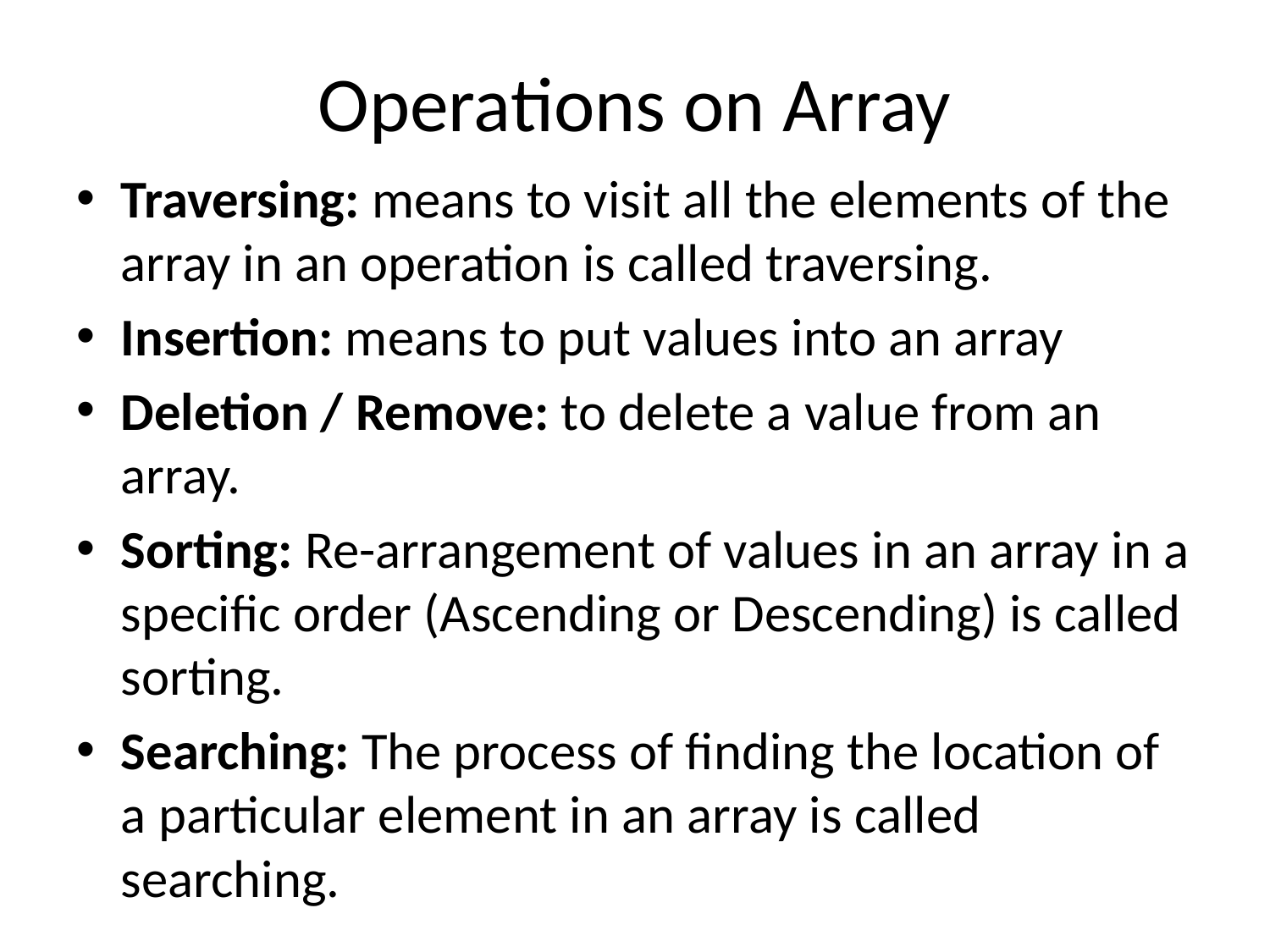

# Operations on Array
Traversing: means to visit all the elements of the array in an operation is called traversing.
Insertion: means to put values into an array
Deletion / Remove: to delete a value from an array.
Sorting: Re-arrangement of values in an array in a specific order (Ascending or Descending) is called sorting.
Searching: The process of finding the location of a particular element in an array is called searching.